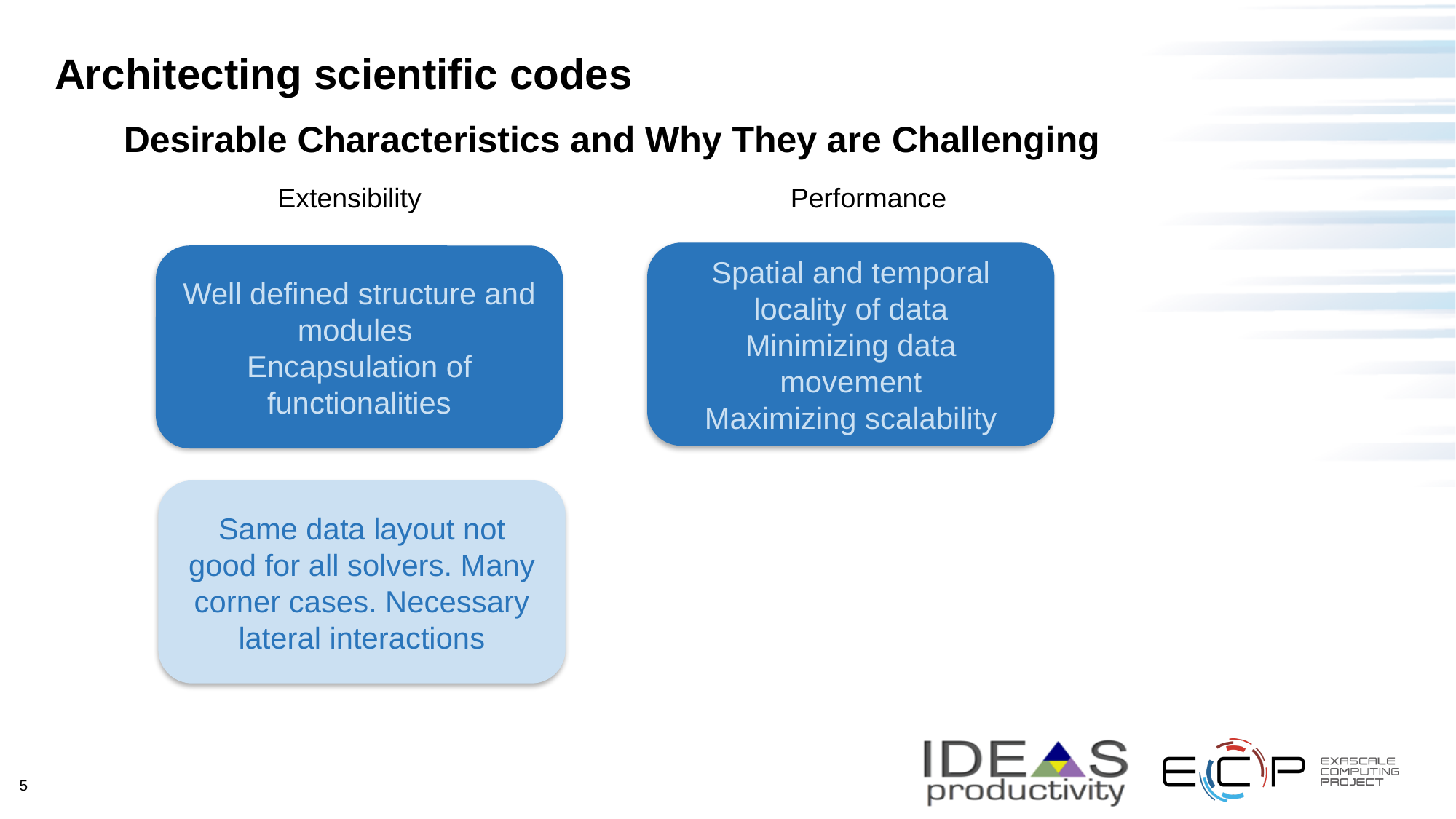

# Architecting scientific codes
Desirable Characteristics and Why They are Challenging

Performance
Extensibility
Spatial and temporal locality of data
Minimizing data movement
Maximizing scalability
Well defined structure and modules
Encapsulation of functionalities
Same data layout not good for all solvers. Many corner cases. Necessary lateral interactions